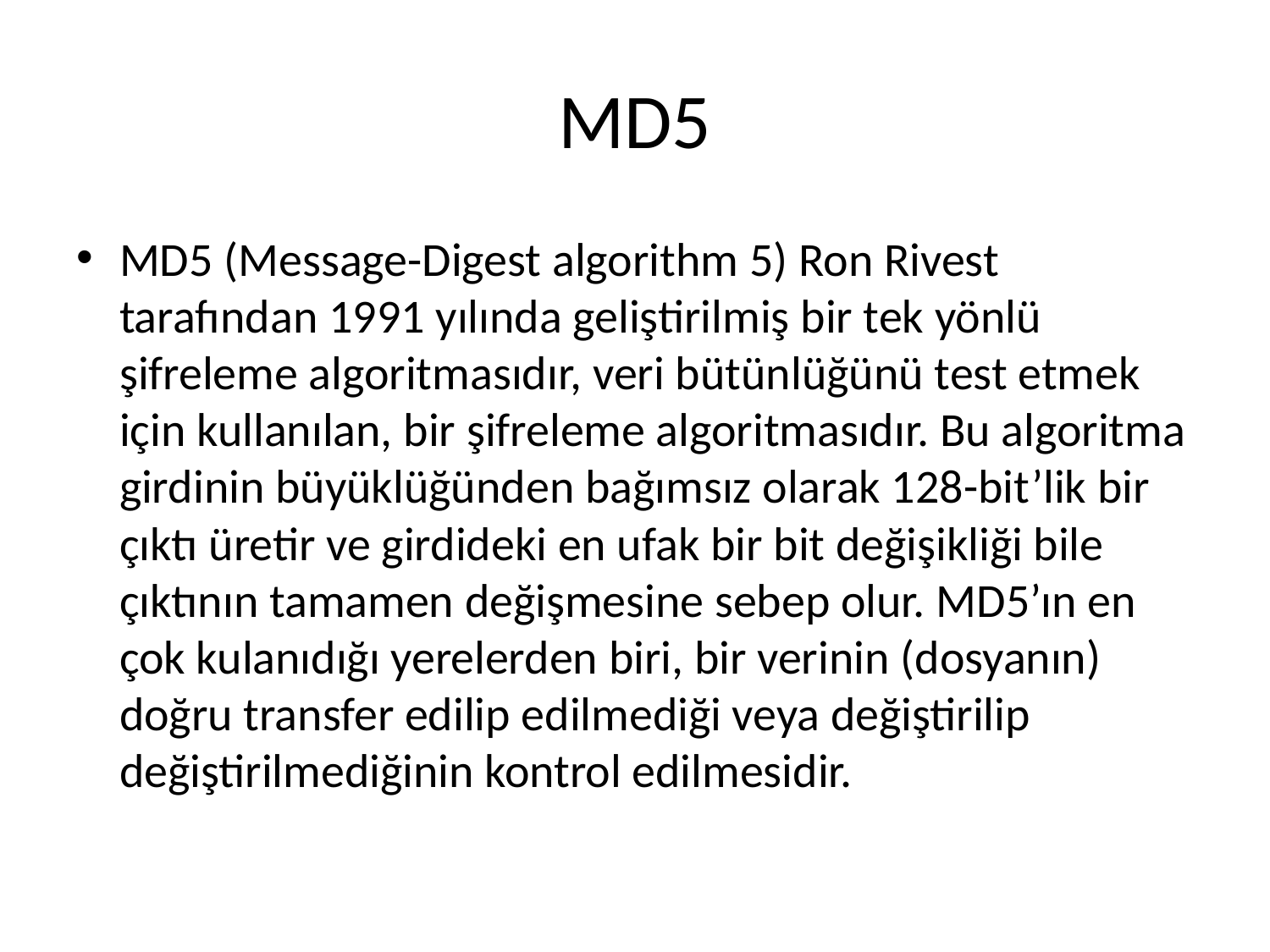

# MD5
MD5 (Message-Digest algorithm 5) Ron Rivest tarafından 1991 yılında geliştirilmiş bir tek yönlü şifreleme algoritmasıdır, veri bütünlüğünü test etmek için kullanılan, bir şifreleme algoritmasıdır. Bu algoritma girdinin büyüklüğünden bağımsız olarak 128-bit’lik bir çıktı üretir ve girdideki en ufak bir bit değişikliği bile çıktının tamamen değişmesine sebep olur. MD5’ın en çok kulanıdığı yerelerden biri, bir verinin (dosyanın) doğru transfer edilip edilmediği veya değiştirilip değiştirilmediğinin kontrol edilmesidir.